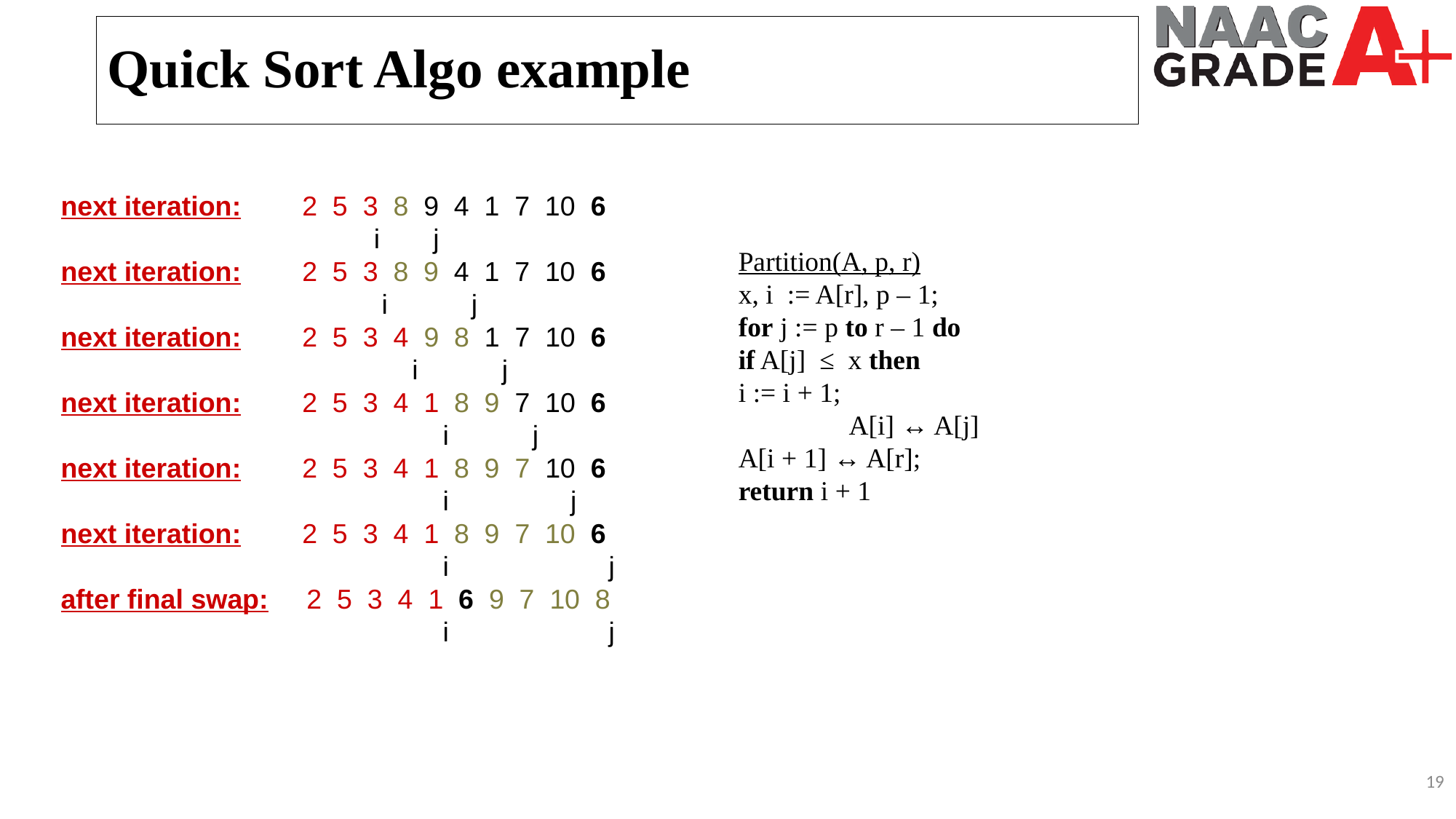

Quick Sort Algo example
next iteration:        2  5  3  8  9  4  1  7  10  6
                                         i       j
next iteration:        2  5  3  8  9  4  1  7  10  6
                                          i           j
next iteration:        2  5  3  4  9  8  1  7  10  6
                                              i           j
next iteration:        2  5  3  4  1  8  9  7  10  6
                                                  i           j
next iteration:        2  5  3  4  1  8  9  7  10  6
                                                  i                j
next iteration:        2  5  3  4  1  8  9  7  10  6
                                                  i                     j
after final swap:     2  5  3  4  1  6  9  7  10  8
                                                  i                     j

Partition(A, p, r)
x, i  := A[r], p – 1;
for j := p to r – 1 do
if A[j]  ≤  x then
i := i + 1;
                A[i] ↔ A[j]
A[i + 1] ↔ A[r];
return i + 1

19